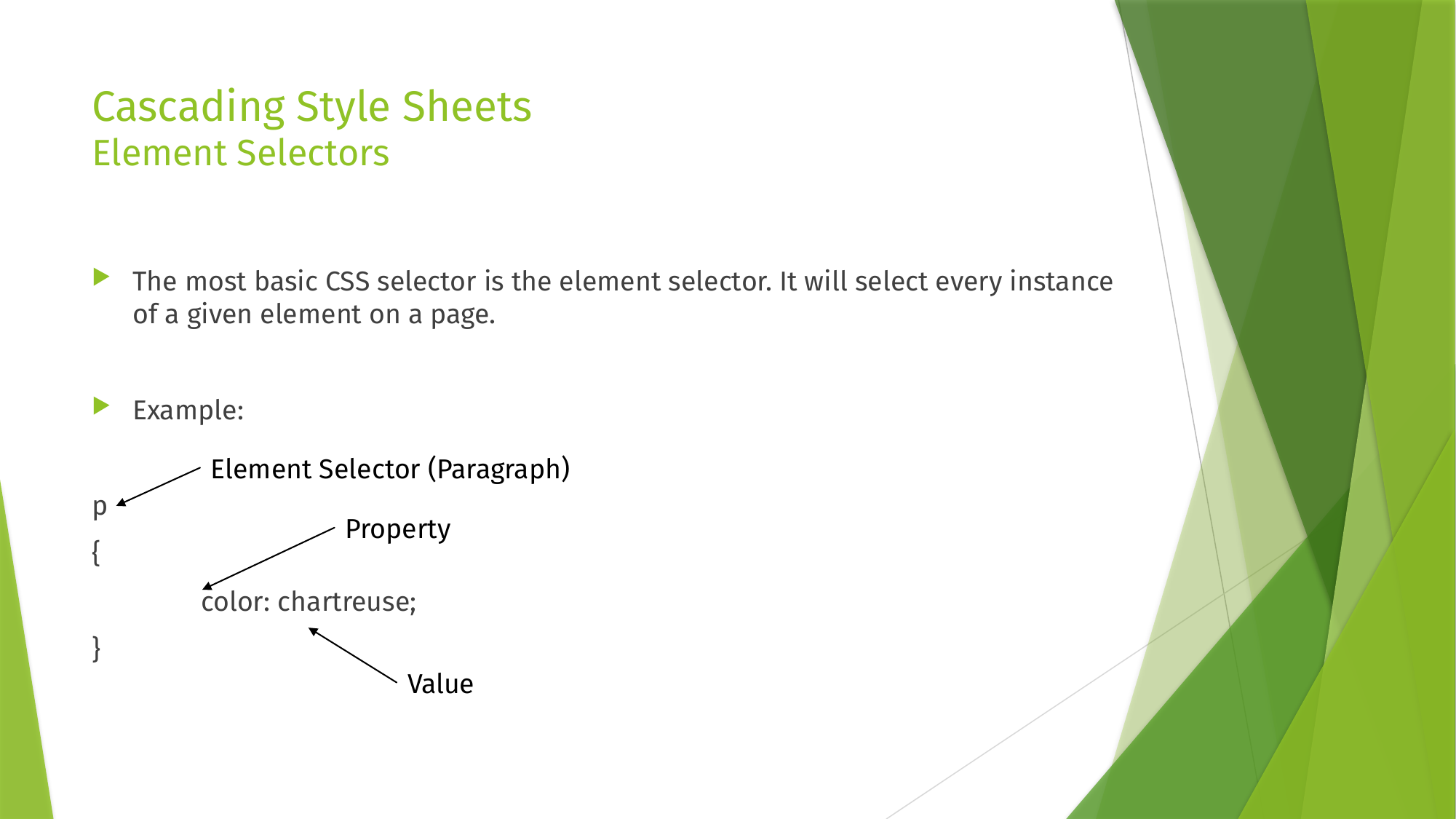

# Cascading Style Sheets Element Selectors
The most basic CSS selector is the element selector. It will select every instance of a given element on a page.

Example:

p
{
	color: chartreuse;
}
Element Selector (Paragraph)
Property
Value